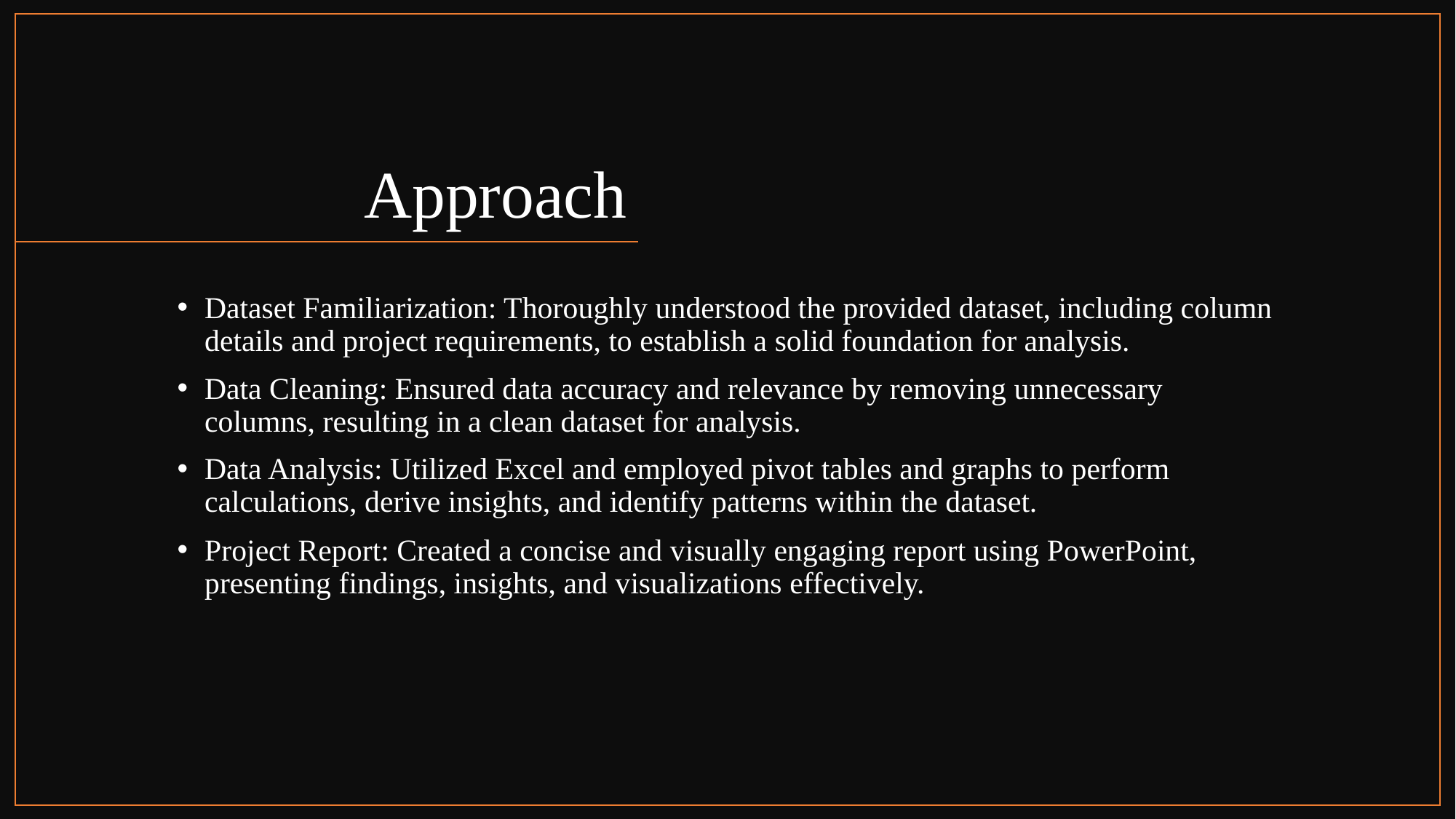

# Approach
Dataset Familiarization: Thoroughly understood the provided dataset, including column details and project requirements, to establish a solid foundation for analysis.
Data Cleaning: Ensured data accuracy and relevance by removing unnecessary columns, resulting in a clean dataset for analysis.
Data Analysis: Utilized Excel and employed pivot tables and graphs to perform calculations, derive insights, and identify patterns within the dataset.
Project Report: Created a concise and visually engaging report using PowerPoint, presenting findings, insights, and visualizations effectively.